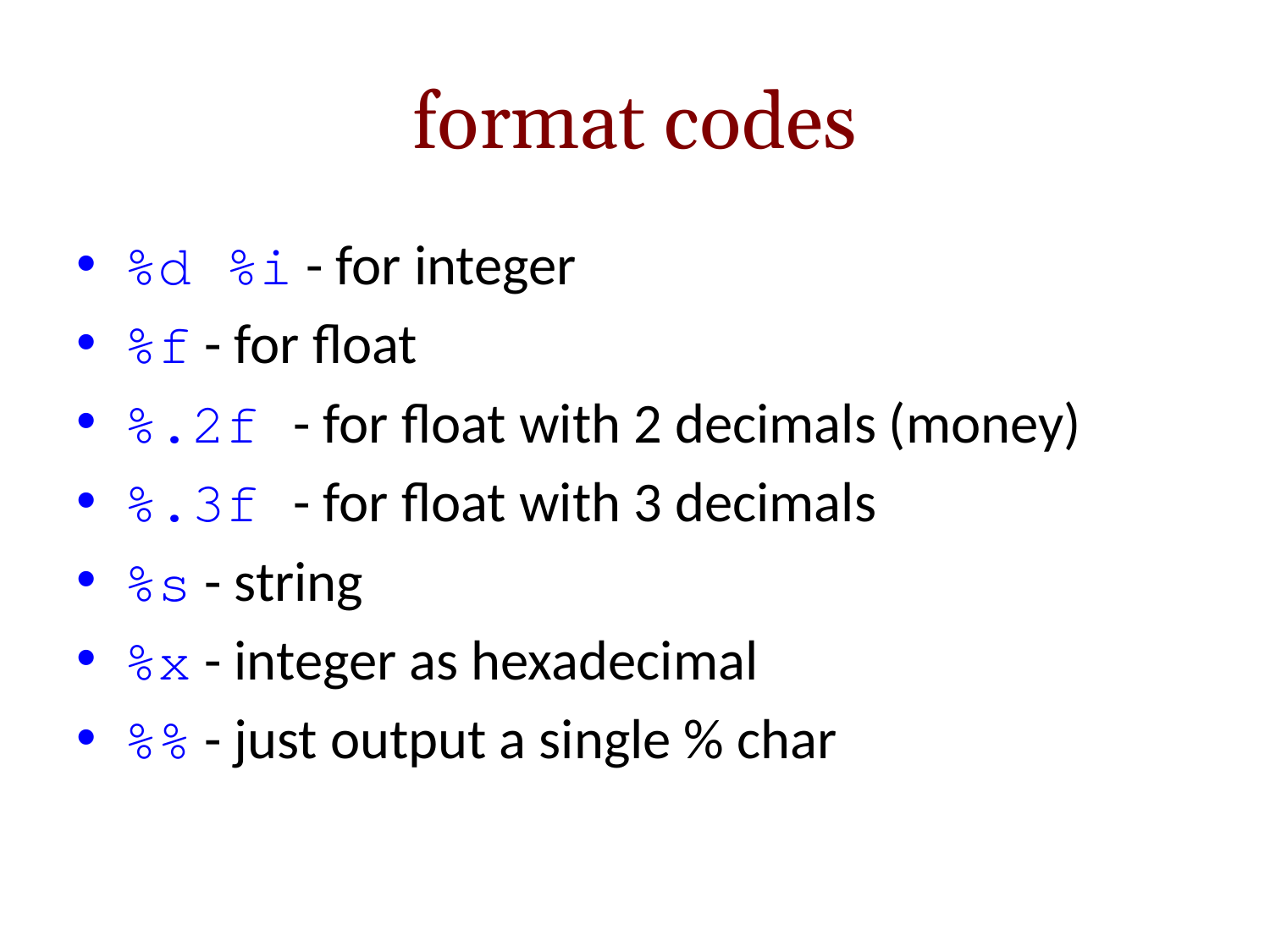

# format codes
%d %i - for integer
%f - for float
%.2f - for float with 2 decimals (money)
%.3f - for float with 3 decimals
%s - string
%x - integer as hexadecimal
%% - just output a single % char